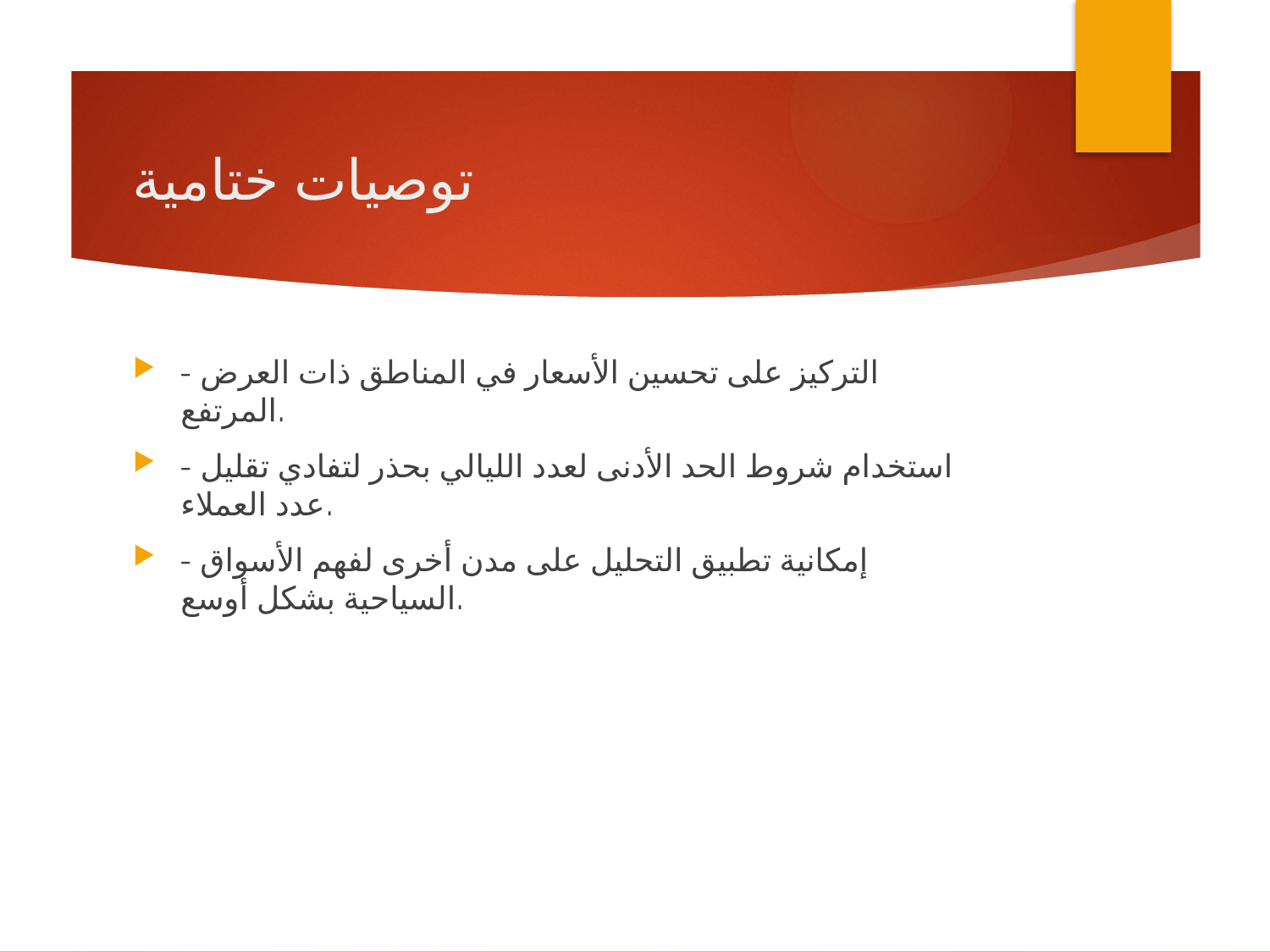

# توصيات ختامية
- التركيز على تحسين الأسعار في المناطق ذات العرض المرتفع.
- استخدام شروط الحد الأدنى لعدد الليالي بحذر لتفادي تقليل عدد العملاء.
- إمكانية تطبيق التحليل على مدن أخرى لفهم الأسواق السياحية بشكل أوسع.